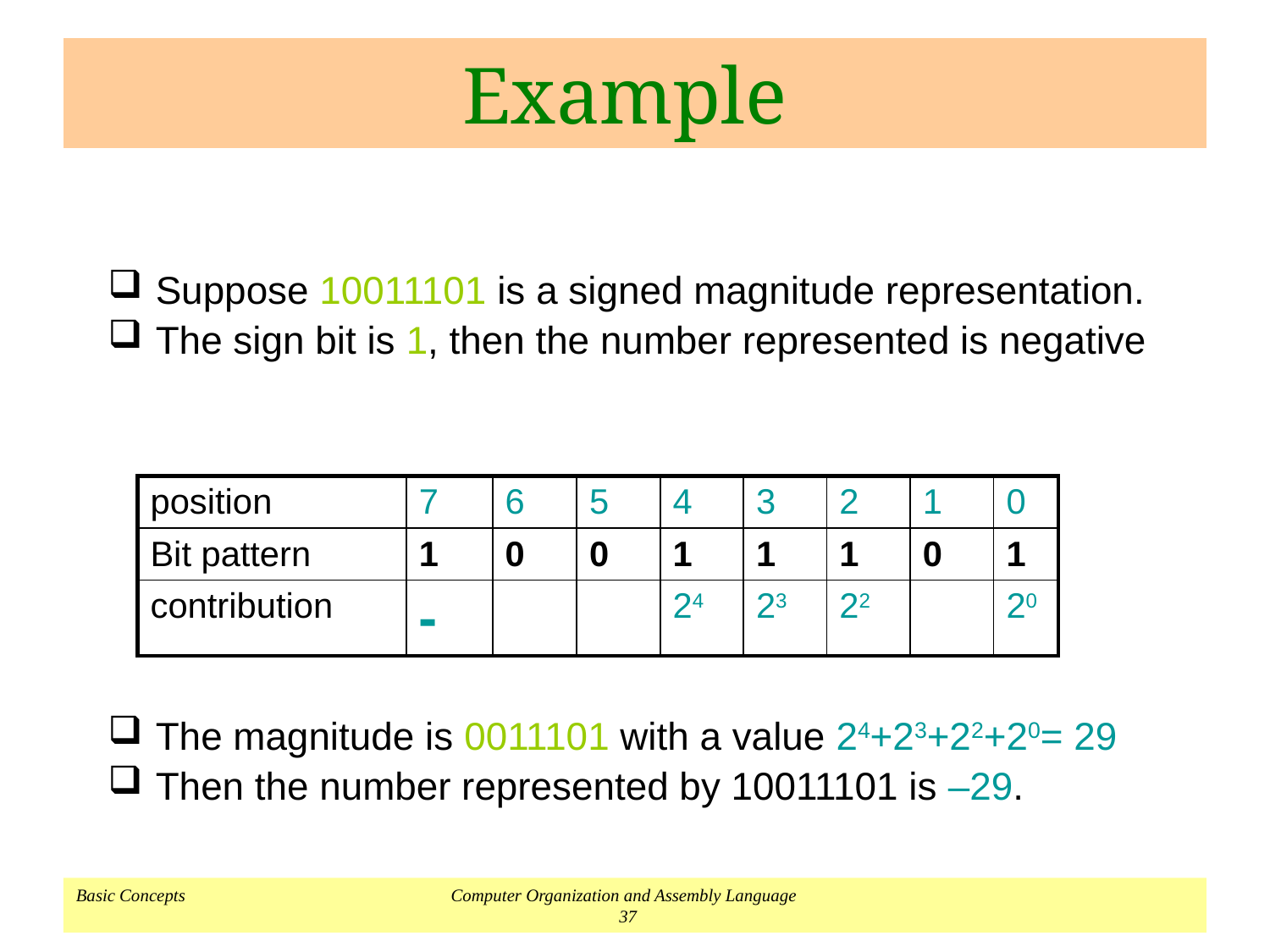

# Example
Suppose 10011101 is a signed magnitude representation.
The sign bit is 1, then the number represented is negative

The magnitude is 0011101 with a value 24+23+22+20= 29
Then the number represented by 10011101 is –29.

| position | 7 | 6 | 5 | 4 | 3 | 2 | 1 | 0 |
| --- | --- | --- | --- | --- | --- | --- | --- | --- |
| Bit pattern | 1 | 0 | 0 | 1 | 1 | 1 | 0 | 1 |
| contribution | - |  |  | 24 | 23 | 22 |  | 20 |